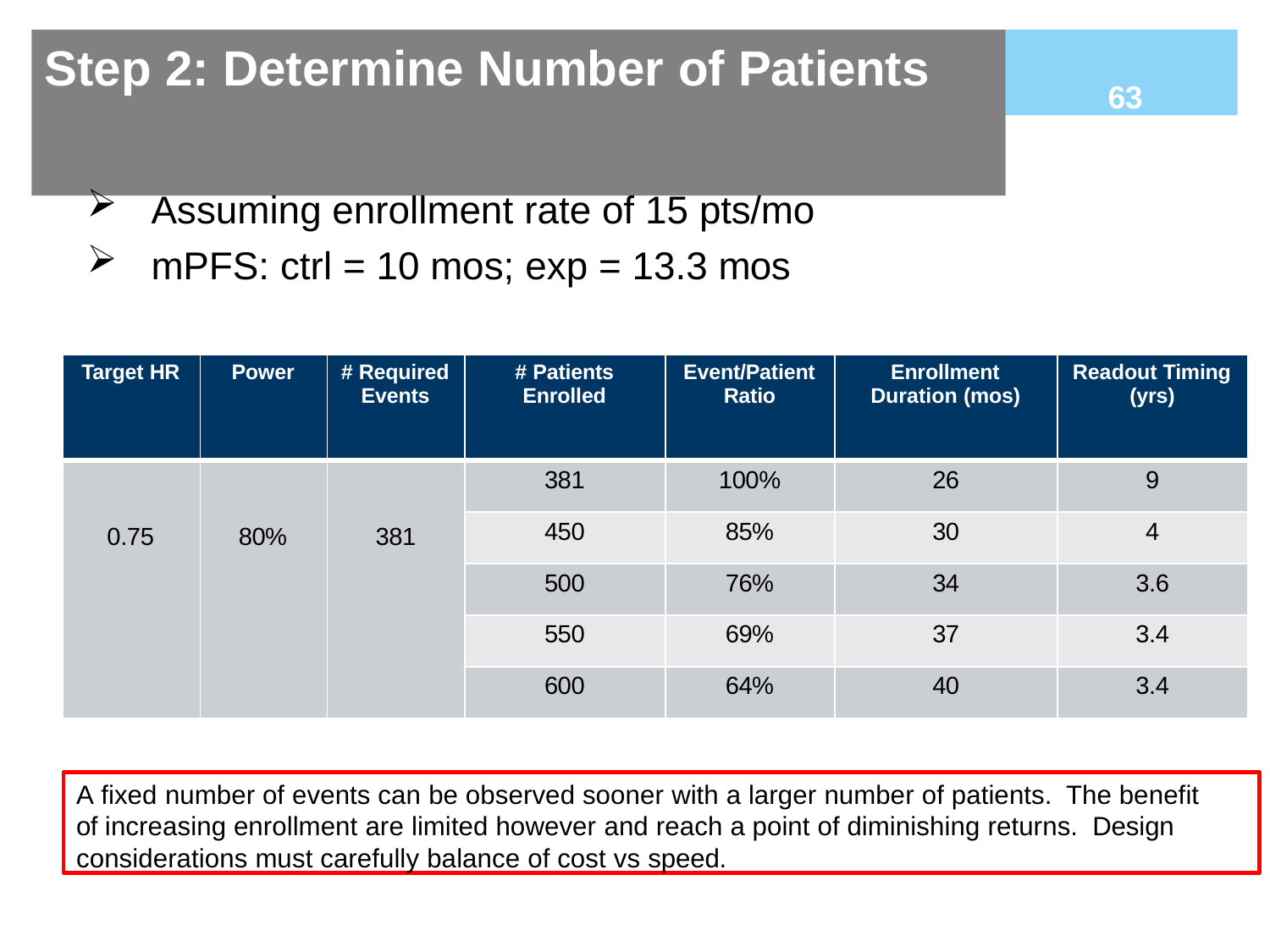

# Step 2: Determine Number of Patients

63
Assuming enrollment rate of 15 pts/mo
mPFS: ctrl = 10 mos; exp = 13.3 mos
| Target HR | Power | # Required Events | # Patients Enrolled | Event/Patient Ratio | Enrollment Duration (mos) | Readout Timing (yrs) |
| --- | --- | --- | --- | --- | --- | --- |
| 0.75 | 80% | 381 | 381 | 100% | 26 | 9 |
|  |  |  | 450 | 85% | 30 | 4 |
|  |  |  | 500 | 76% | 34 | 3.6 |
|  |  |  | 550 | 69% | 37 | 3.4 |
|  |  |  | 600 | 64% | 40 | 3.4 |
A fixed number of events can be observed sooner with a larger number of patients. The benefit of increasing enrollment are limited however and reach a point of diminishing returns. Design considerations must carefully balance of cost vs speed.